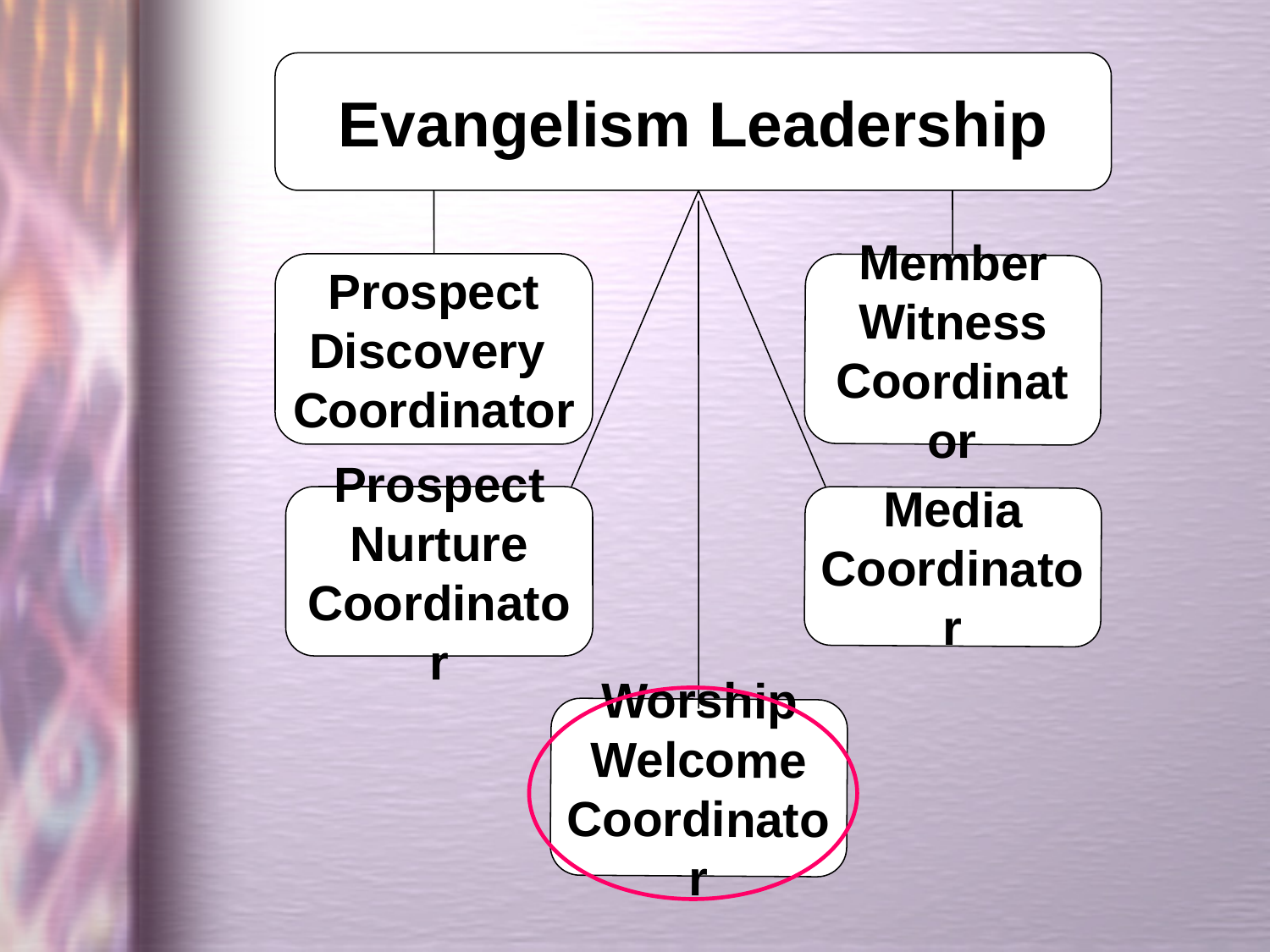

Evangelism Leadership

Prospect Discovery
Coordinator
Member Witness
Coordinator
Prospect Nurture
Coordinator
Media
Coordinator

Worship Welcome
Coordinator